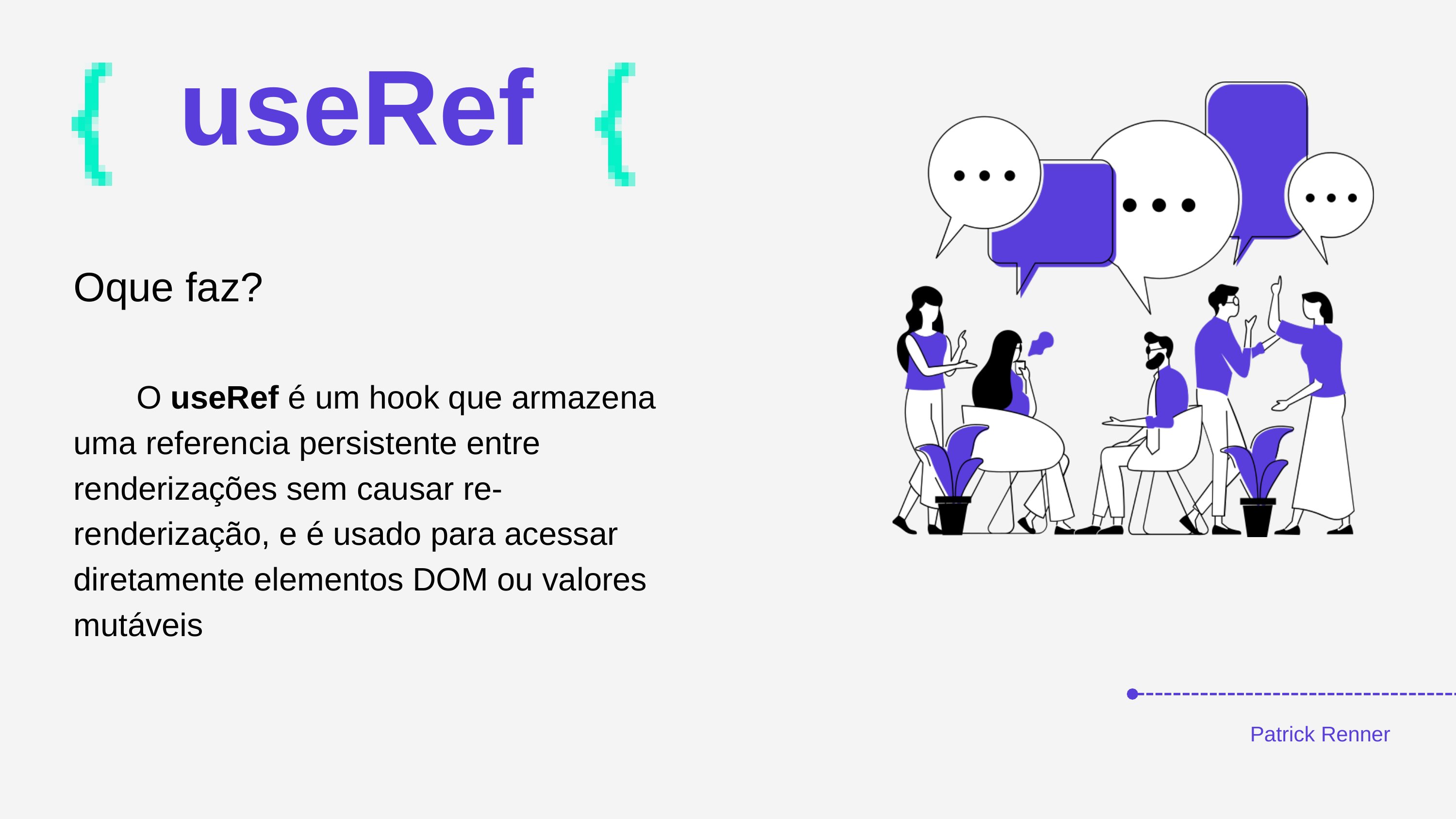

useRef

Oque faz?
       O useRef é um hook que armazena uma referencia persistente entre renderizações sem causar re-renderização, e é usado para acessar diretamente elementos DOM ou valores mutáveis

Patrick Renner